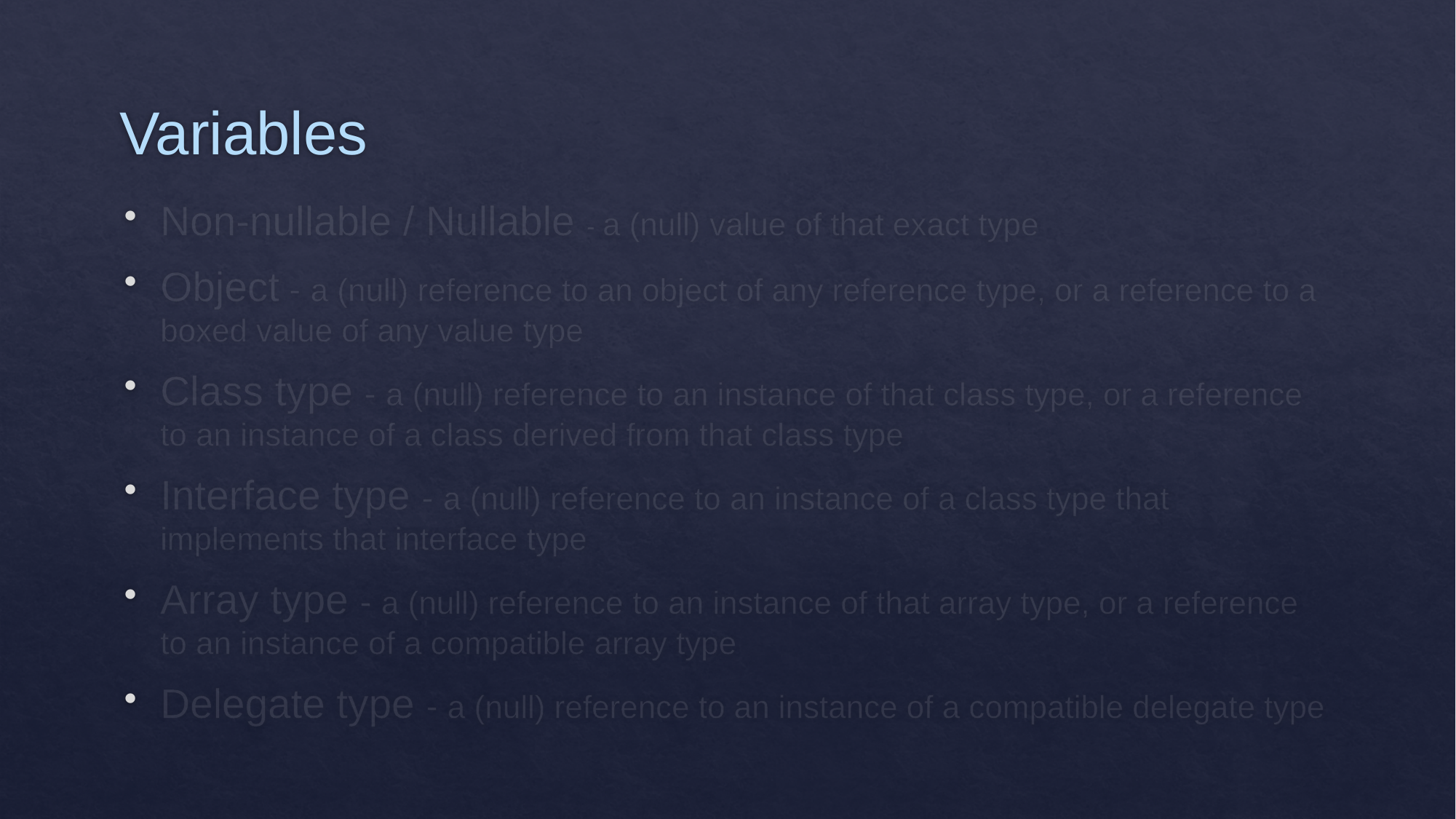

# Variables
Non-nullable / Nullable - a (null) value of that exact type
Object - a (null) reference to an object of any reference type, or a reference to a boxed value of any value type
Class type - a (null) reference to an instance of that class type, or a reference to an instance of a class derived from that class type
Interface type - a (null) reference to an instance of a class type that implements that interface type
Array type - a (null) reference to an instance of that array type, or a reference to an instance of a compatible array type
Delegate type - a (null) reference to an instance of a compatible delegate type